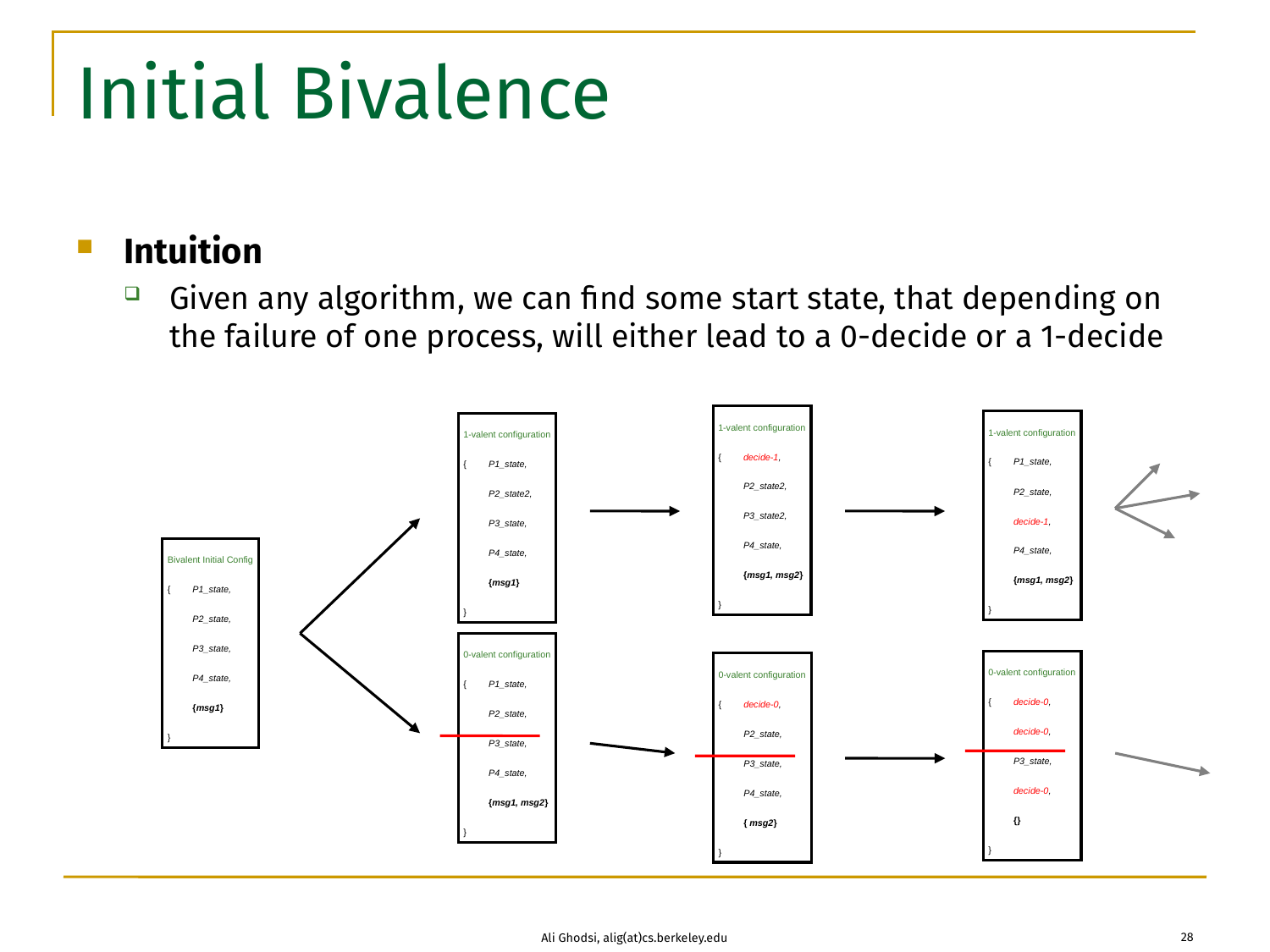

# Initial Bivalence
Intuition
Given any algorithm, we can find some start state, that depending on the failure of one process, will either lead to a 0-decide or a 1-decide

1-valent configuration
{	decide-1,
	P2_state2,
	P3_state2,
	P4_state,
	{msg1, msg2}
}
1-valent configuration
{	P1_state,
	P2_state,
	decide-1,
	P4_state,
	{msg1, msg2}
}
1-valent configuration
{	P1_state,
	P2_state2,
	P3_state,
	P4_state,
	{msg1}
}

Bivalent Initial Config
{	P1_state,
	P2_state,
	P3_state,
	P4_state,
	{msg1}
}

0-valent configuration
{	P1_state,
	P2_state,
	P3_state,
	P4_state,
	{msg1, msg2}
}
0-valent configuration
{	decide-0,
	decide-0,
	P3_state,
	decide-0,
	{}
}
0-valent configuration
{	decide-0,
	P2_state,
	P3_state,
	P4_state,
	{ msg2}
}

28
Ali Ghodsi, alig(at)cs.berkeley.edu